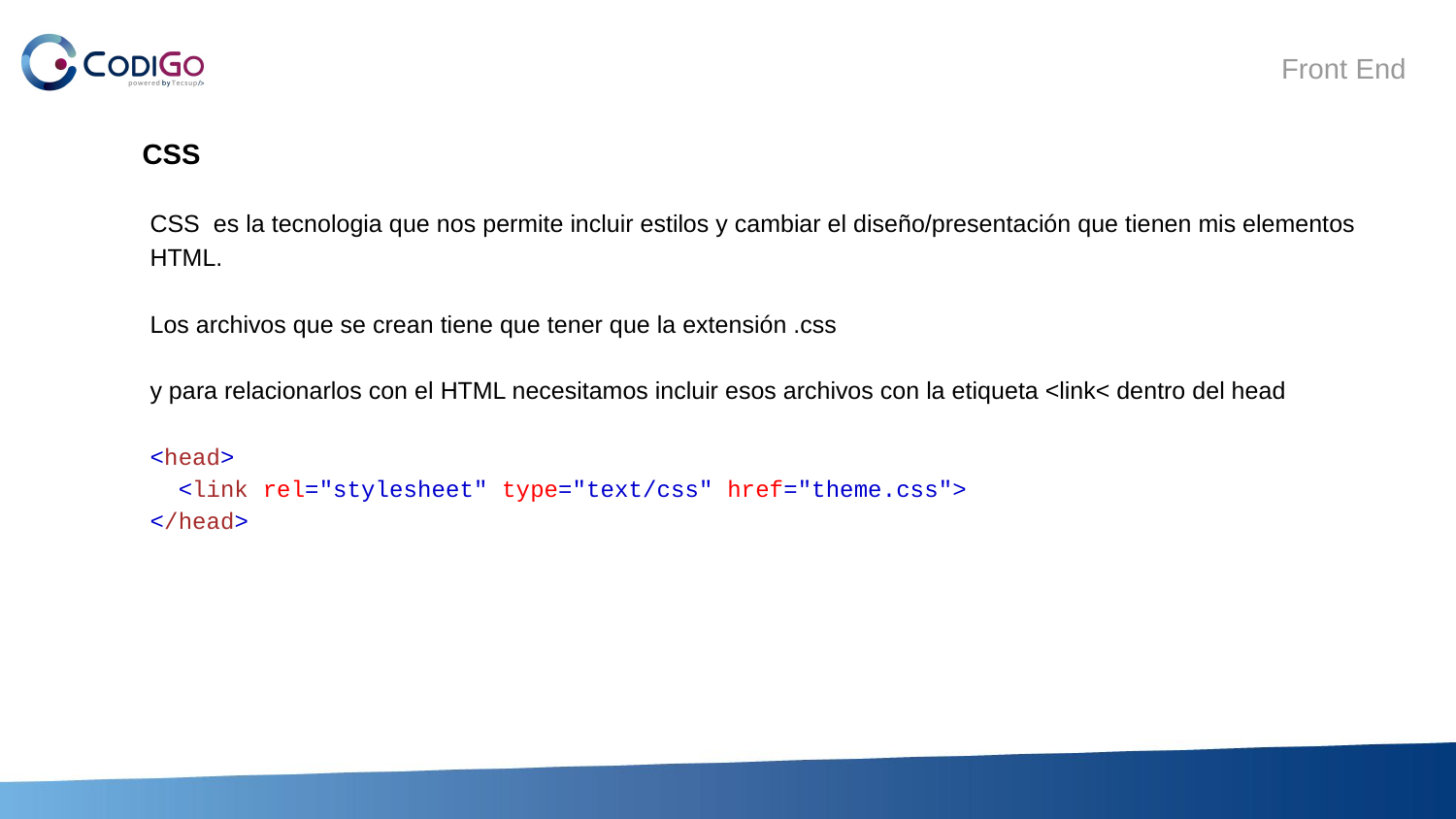

# CSS
CSS  es la tecnologia que nos permite incluir estilos y cambiar el diseño/presentación que tienen mis elementos HTML.

Los archivos que se crean tiene que tener que la extensión .css

y para relacionarlos con el HTML necesitamos incluir esos archivos con la etiqueta <link< dentro del head

<head>
  <link rel="stylesheet" type="text/css" href="theme.css">
</head>